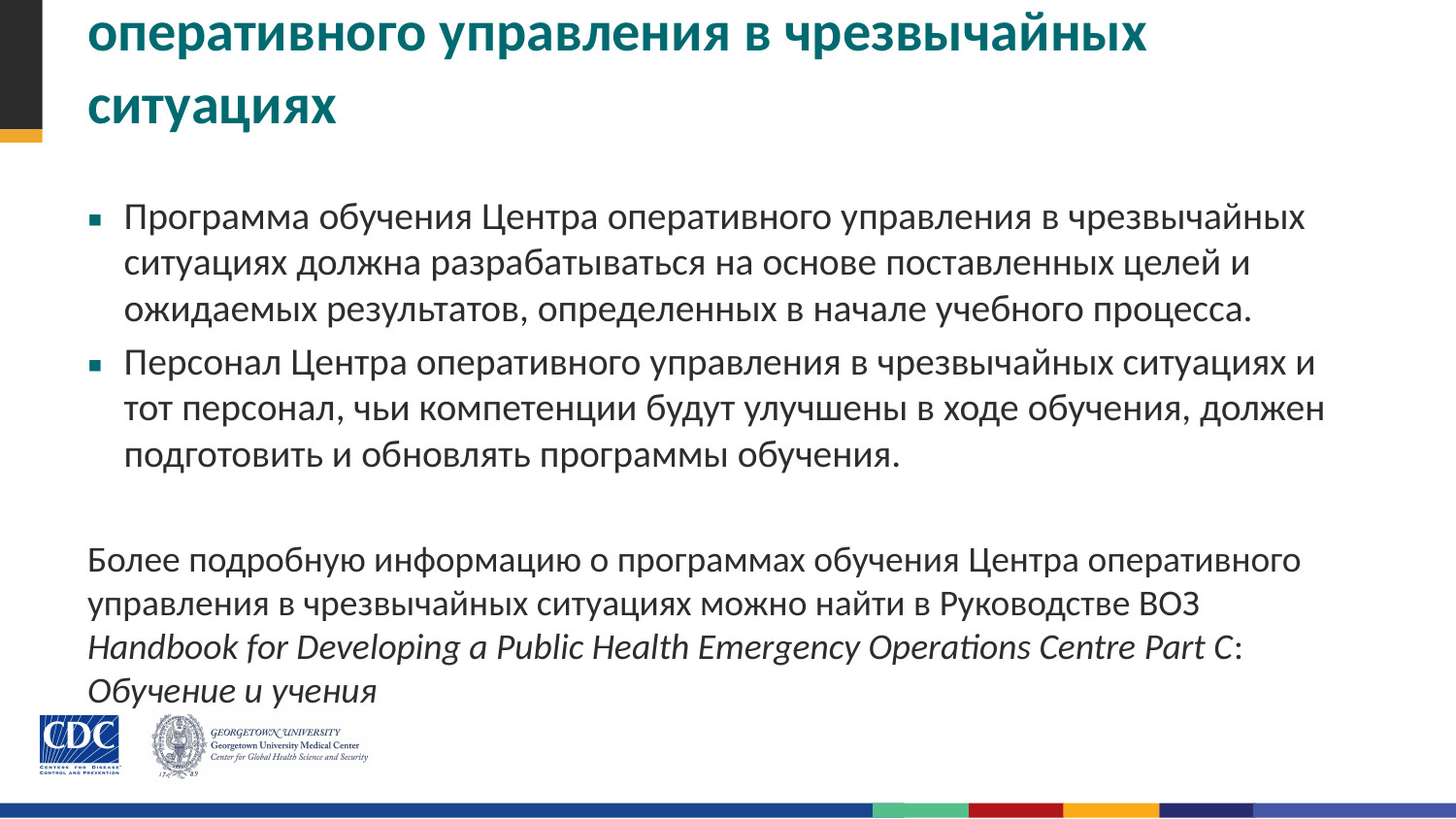

# Обучение – Программа обучения Центра оперативного управления в чрезвычайных ситуациях
Программа обучения Центра оперативного управления в чрезвычайных ситуациях должна разрабатываться на основе поставленных целей и ожидаемых результатов, определенных в начале учебного процесса.
Персонал Центра оперативного управления в чрезвычайных ситуациях и тот персонал, чьи компетенции будут улучшены в ходе обучения, должен подготовить и обновлять программы обучения.

Более подробную информацию о программах обучения Центра оперативного управления в чрезвычайных ситуациях можно найти в Руководстве ВОЗ Handbook for Developing a Public Health Emergency Operations Centre Part C: Обучение и учения